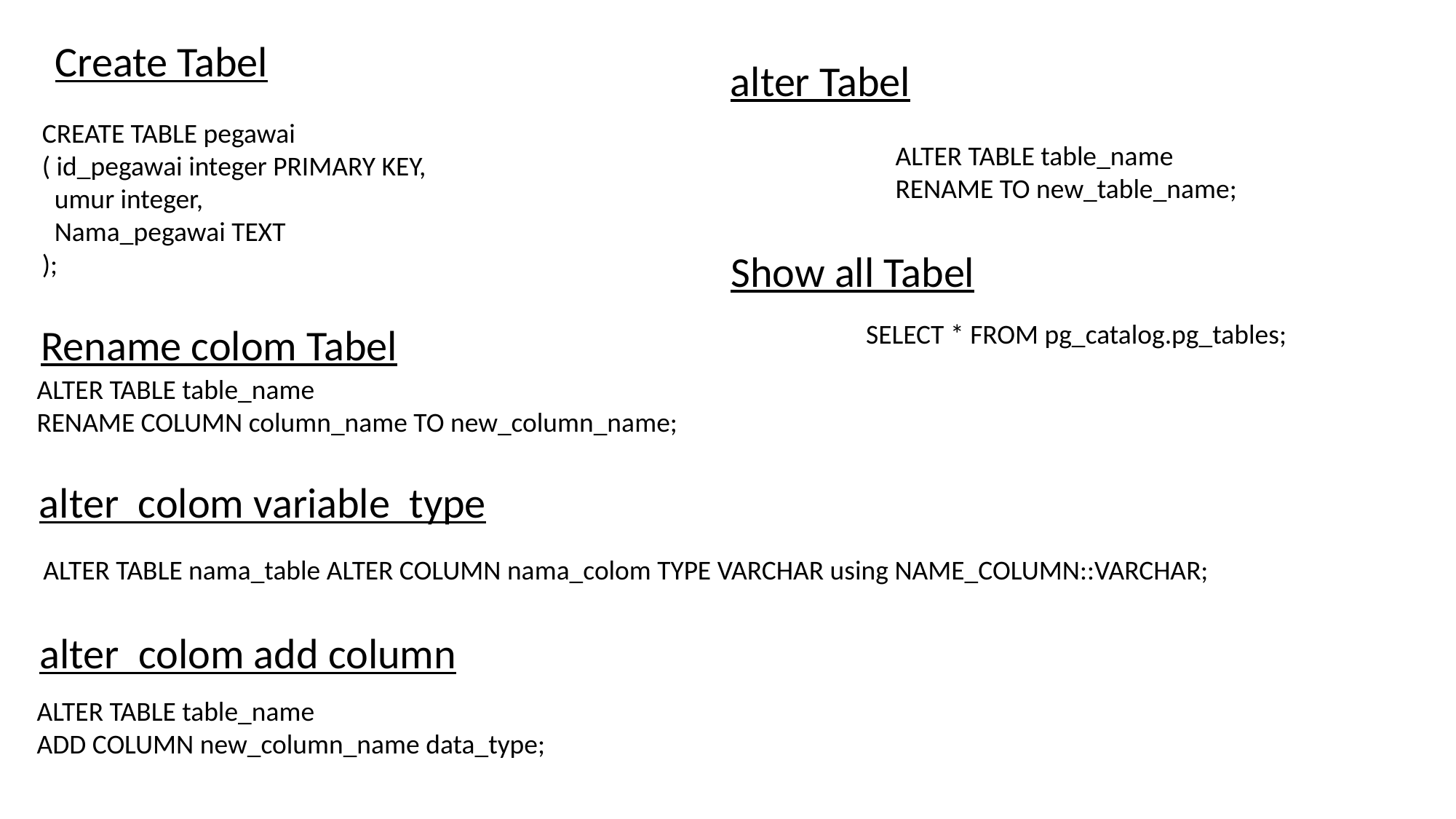

Create Tabel
alter Tabel
CREATE TABLE pegawai
( id_pegawai integer PRIMARY KEY,
  umur integer,
  Nama_pegawai TEXT
);
ALTER TABLE table_name
RENAME TO new_table_name;
Show all Tabel
SELECT * FROM pg_catalog.pg_tables;
Rename colom Tabel
ALTER TABLE table_name
RENAME COLUMN column_name TO new_column_name;
alter  colom variable  type
ALTER TABLE nama_table ALTER COLUMN nama_colom TYPE VARCHAR using NAME_COLUMN::VARCHAR;
alter  colom add column
ALTER TABLE table_name
ADD COLUMN new_column_name data_type;